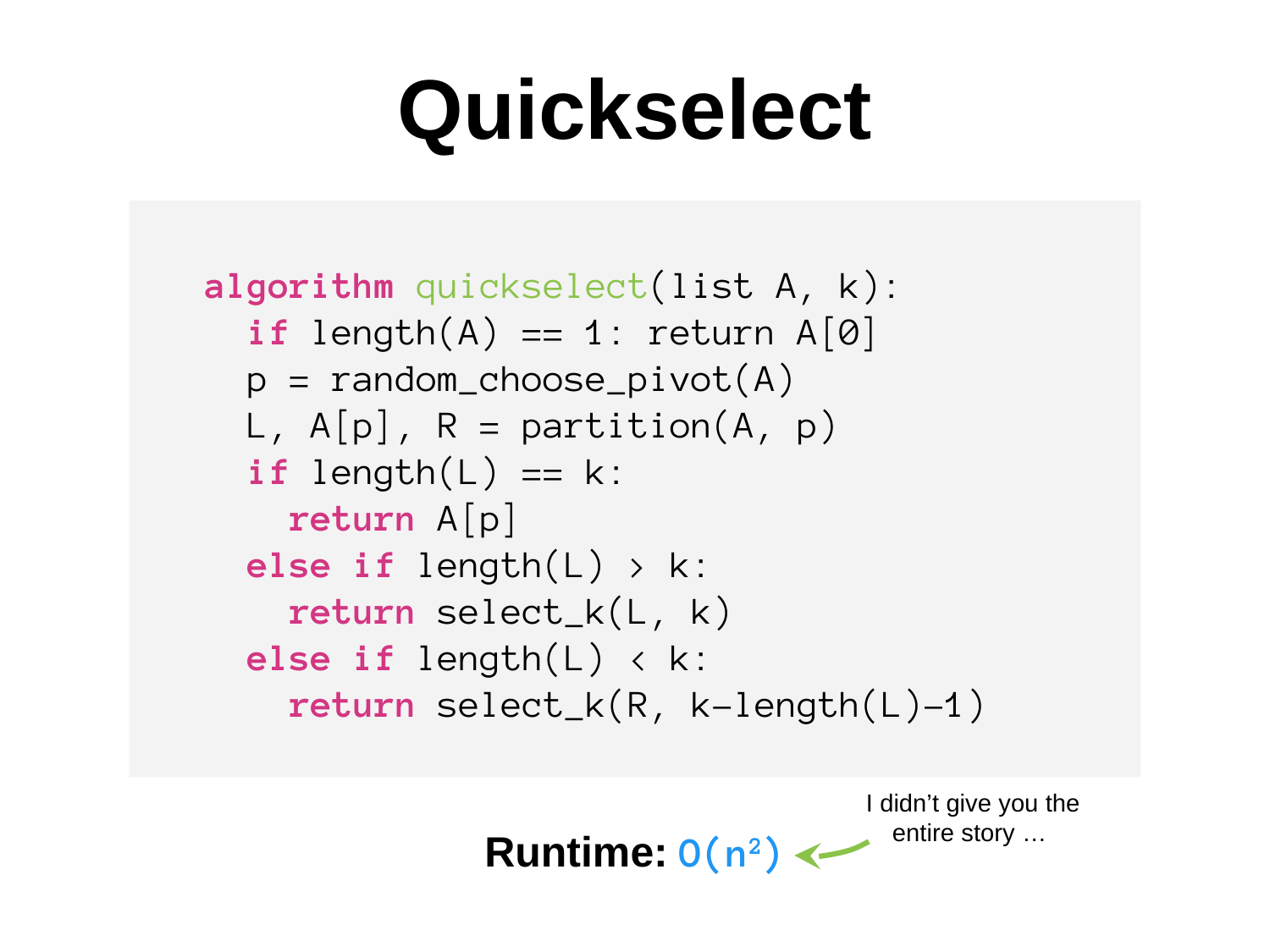

Quickselect

algorithm quickselect(list A, k):
  if length(A) == 1: return A[0]
  p = random_choose_pivot(A)
  L, A[p], R = partition(A, p)
  if length(L) == k:
    return A[p]
  else if length(L) > k:
    return select_k(L, k)
  else if length(L) < k:
    return select_k(R, k-length(L)-1)
I didn’t give you the entire story …
Runtime: O(n2)